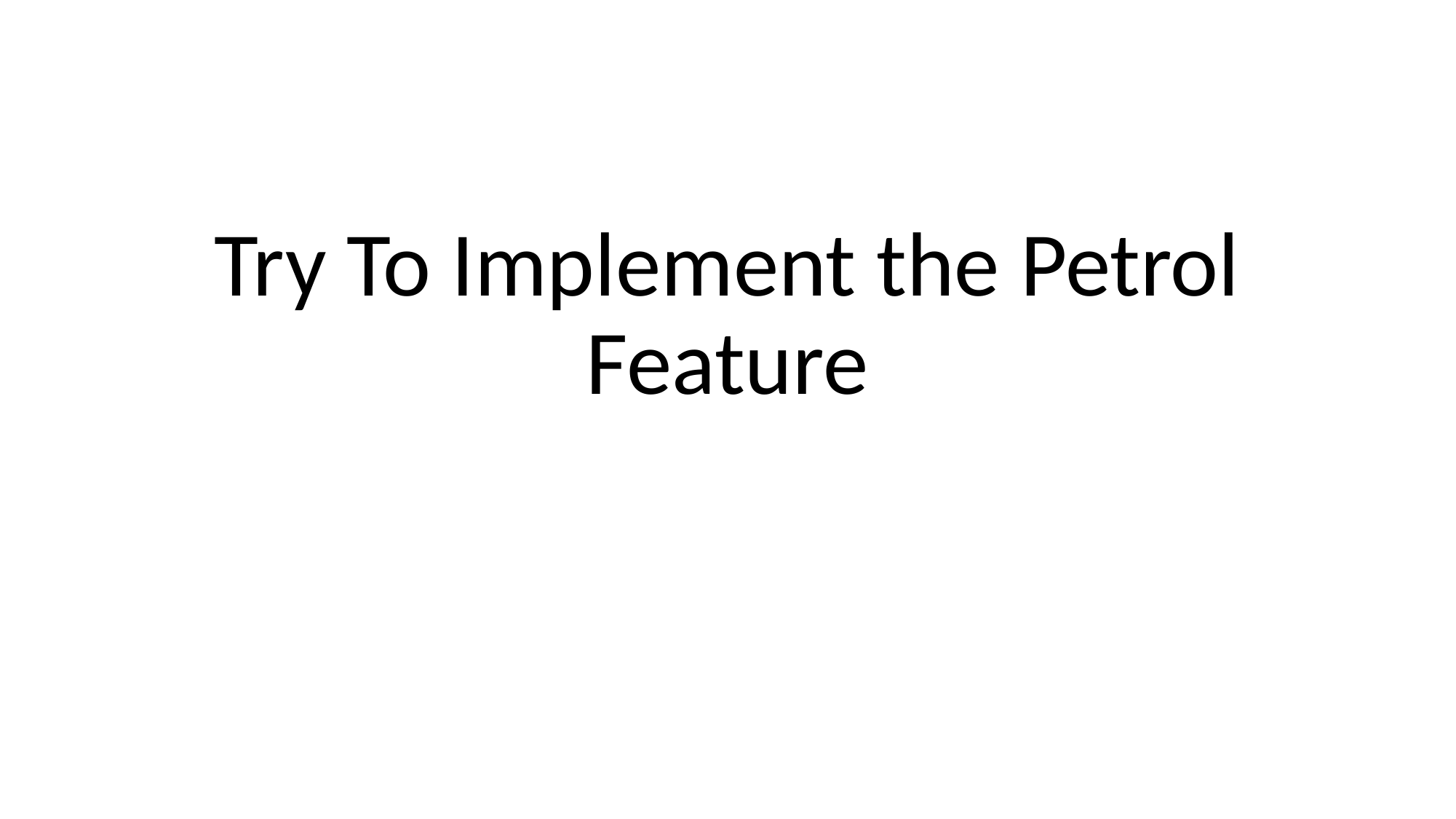

# Try To Implement the Petrol Feature